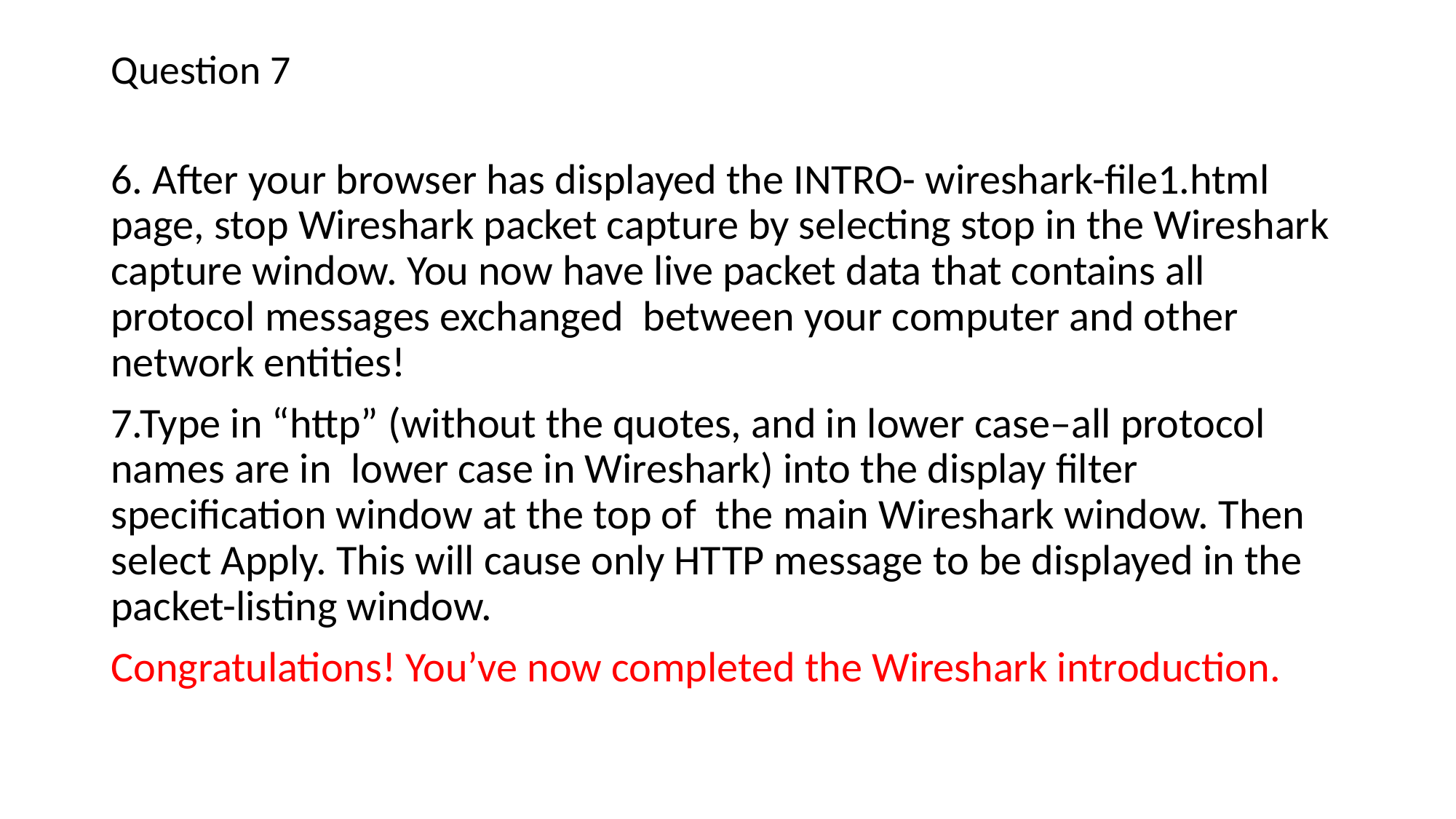

# Question 7
6. After your browser has displayed the INTRO- wireshark-file1.html page, stop Wireshark packet capture by selecting stop in the Wireshark capture window. You now have live packet data that contains all protocol messages exchanged  between your computer and other network entities!
7.Type in “http” (without the quotes, and in lower case–all protocol names are in  lower case in Wireshark) into the display filter specification window at the top of  the main Wireshark window. Then select Apply. This will cause only HTTP message to be displayed in the packet-listing window.
Congratulations! You’ve now completed the Wireshark introduction.